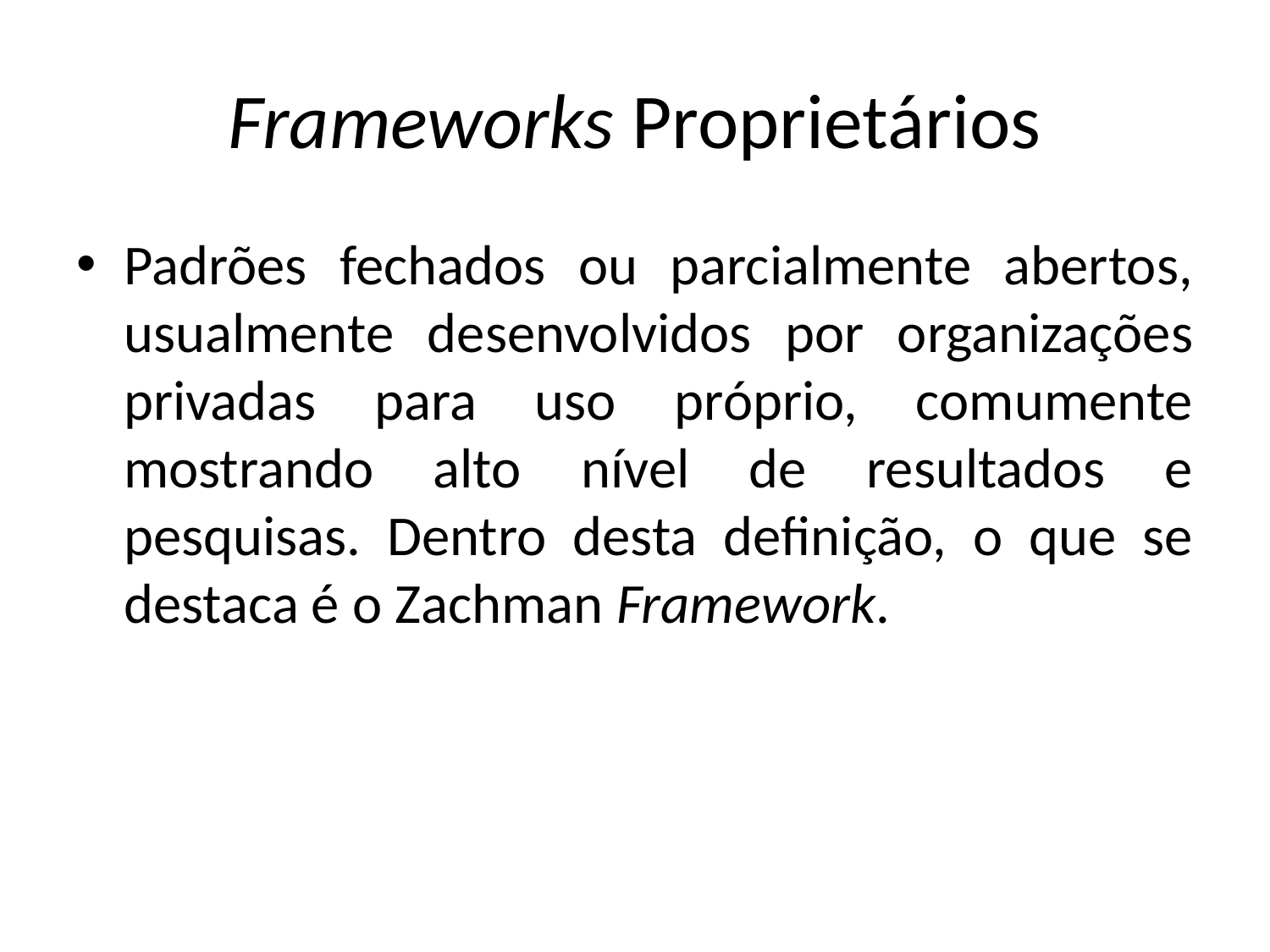

# Frameworks Proprietários
Padrões fechados ou parcialmente abertos, usualmente desenvolvidos por organizações privadas para uso próprio, comumente mostrando alto nível de resultados e pesquisas. Dentro desta definição, o que se destaca é o Zachman Framework.